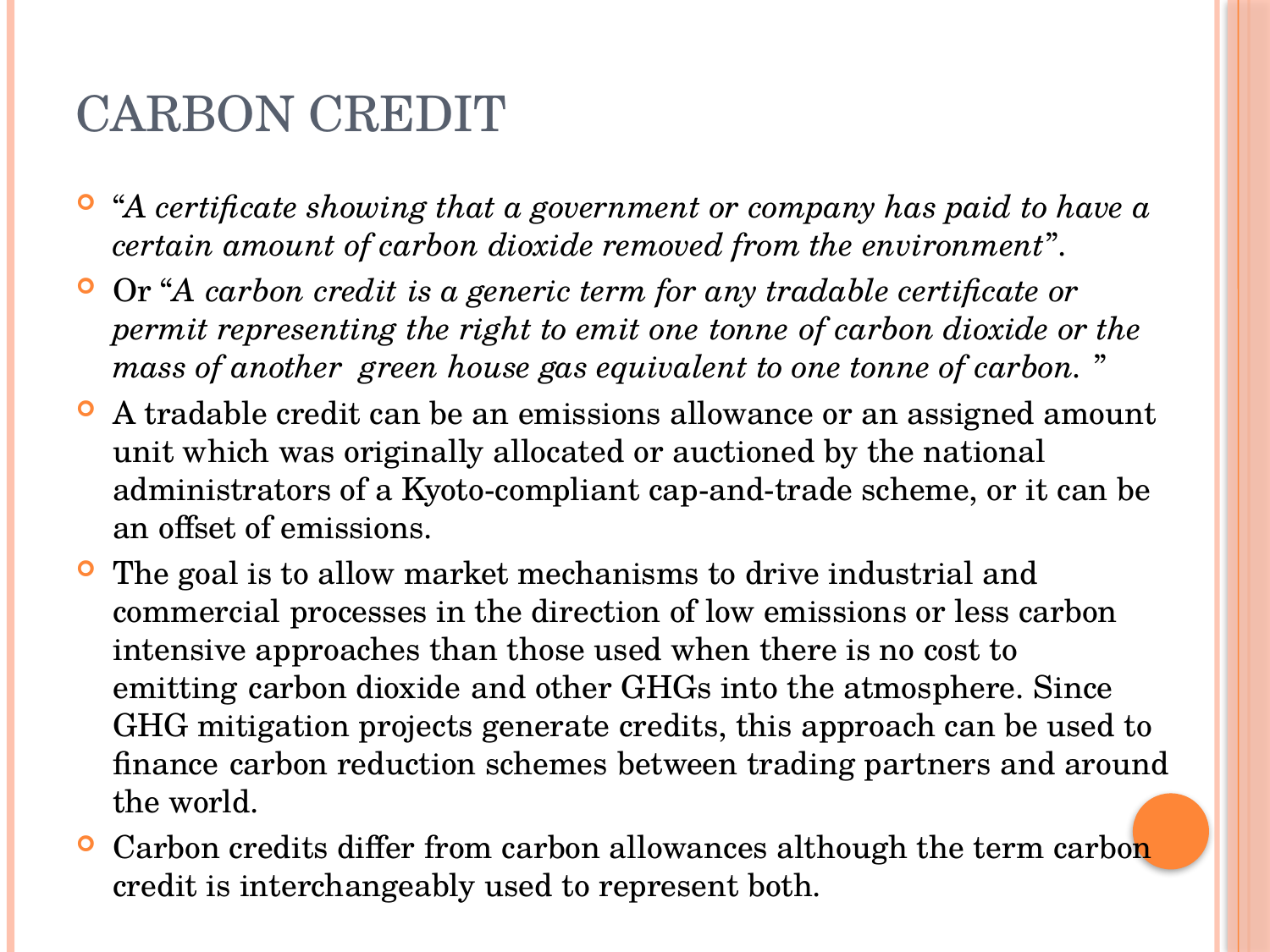

# Carbon Credit
“A certificate showing that a government or company has paid to have a certain amount of carbon dioxide removed from the environment”.
Or “A carbon credit is a generic term for any tradable certificate or permit representing the right to emit one tonne of carbon dioxide or the mass of another  green house gas equivalent to one tonne of carbon. ”
A tradable credit can be an emissions allowance or an assigned amount unit which was originally allocated or auctioned by the national administrators of a Kyoto-compliant cap-and-trade scheme, or it can be an offset of emissions.
The goal is to allow market mechanisms to drive industrial and commercial processes in the direction of low emissions or less carbon intensive approaches than those used when there is no cost to emitting carbon dioxide and other GHGs into the atmosphere. Since GHG mitigation projects generate credits, this approach can be used to finance carbon reduction schemes between trading partners and around the world.
Carbon credits differ from carbon allowances although the term carbon credit is interchangeably used to represent both.